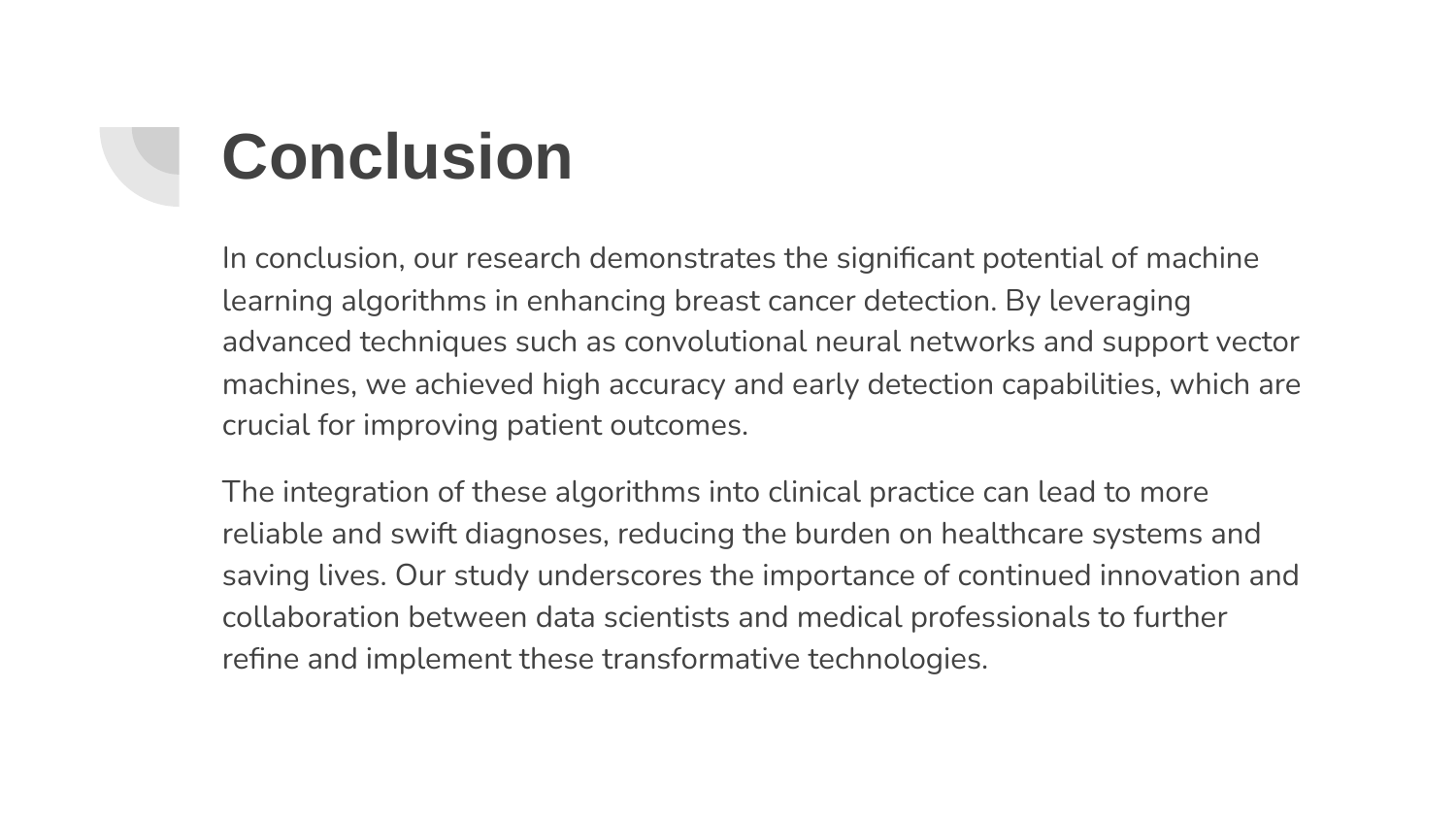

# Conclusion

In conclusion, our research demonstrates the significant potential of machine learning algorithms in enhancing breast cancer detection. By leveraging advanced techniques such as convolutional neural networks and support vector machines, we achieved high accuracy and early detection capabilities, which are crucial for improving patient outcomes.
The integration of these algorithms into clinical practice can lead to more reliable and swift diagnoses, reducing the burden on healthcare systems and saving lives. Our study underscores the importance of continued innovation and collaboration between data scientists and medical professionals to further refine and implement these transformative technologies.